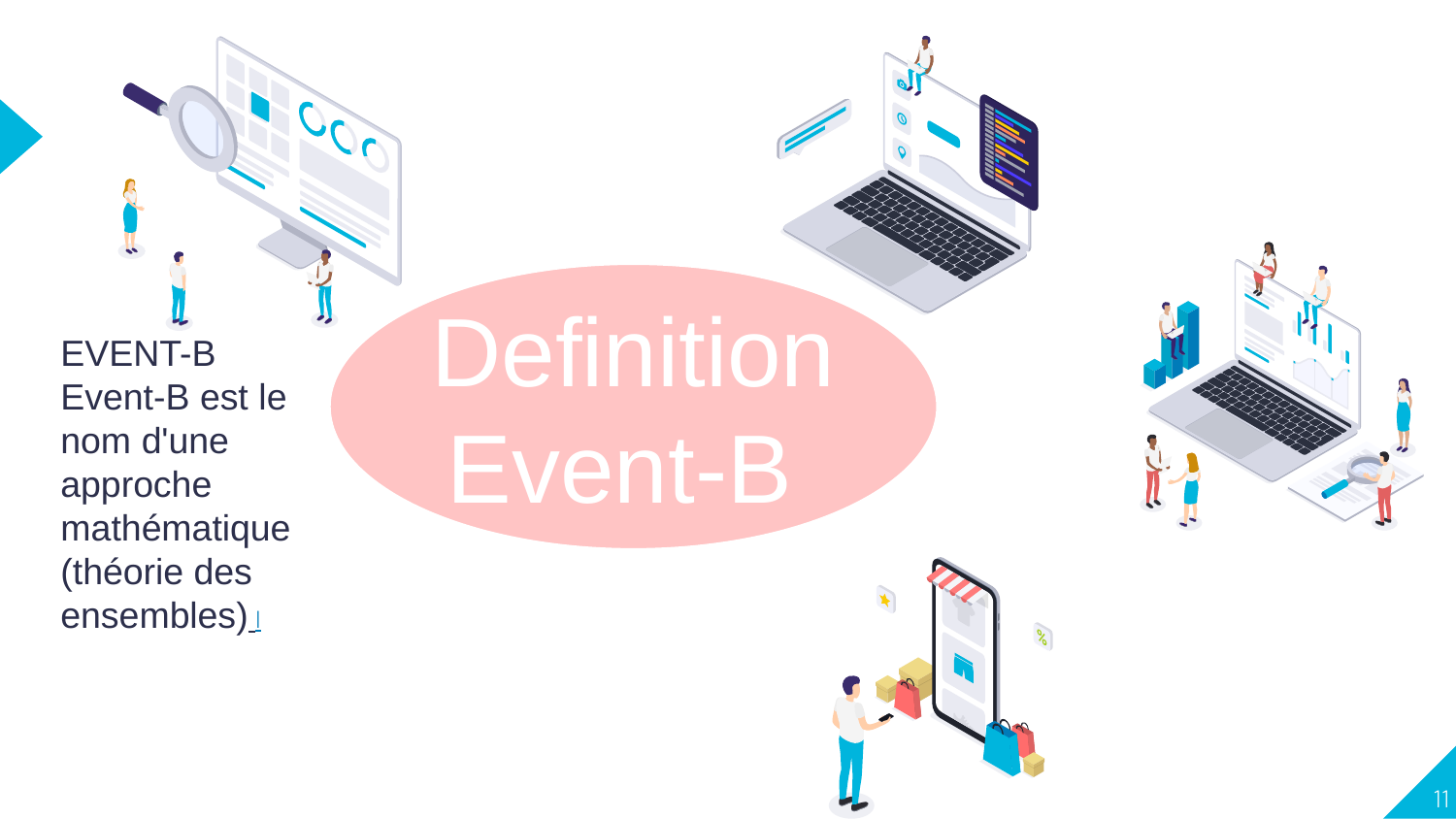

Definition Event-B
EVENT-B Event-B est le nom d'une approche mathématique (théorie des ensembles) l

11